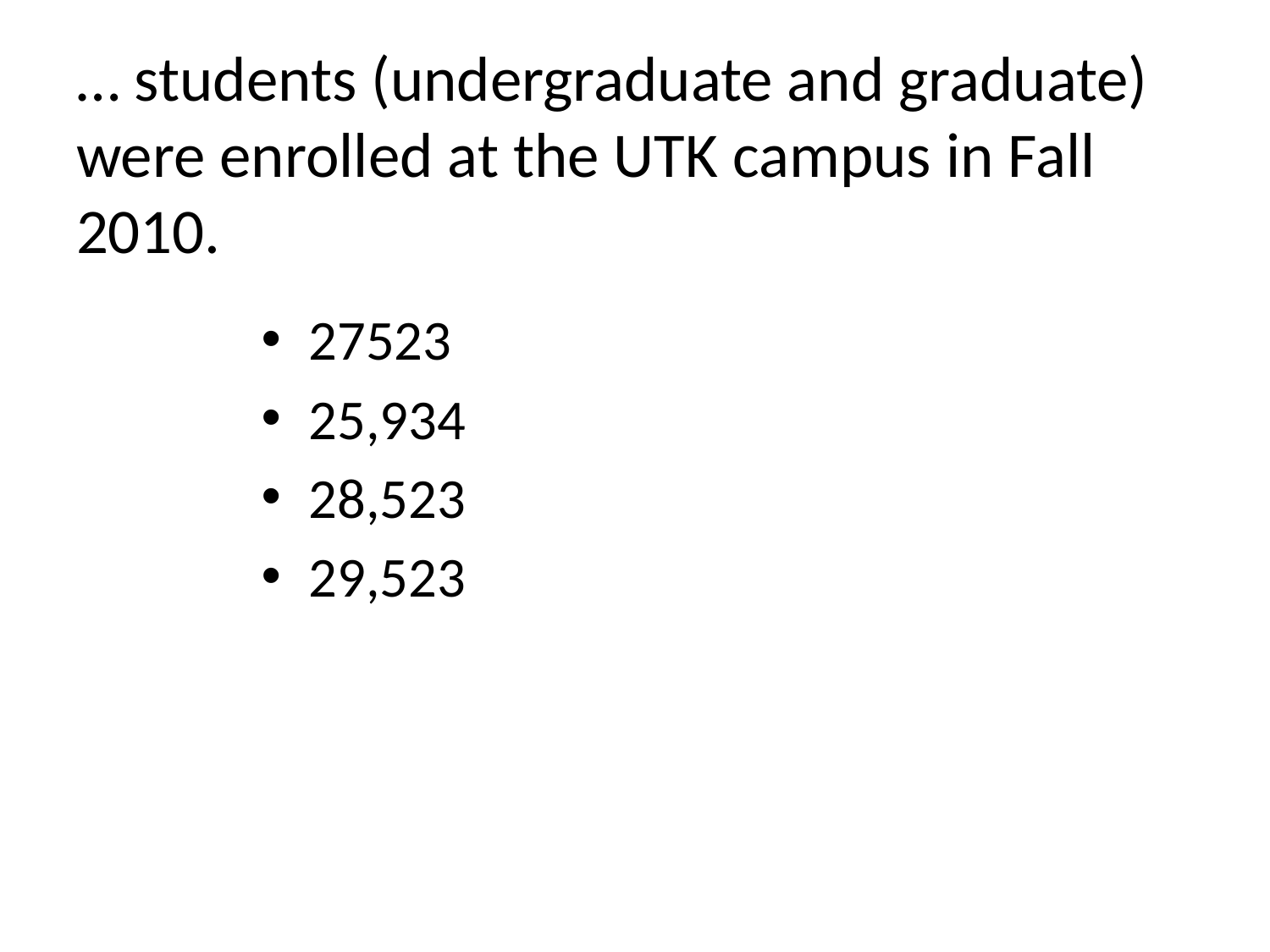

# … students (undergraduate and graduate) were enrolled at the UTK campus in Fall 2010.
27523
25,934
28,523
29,523